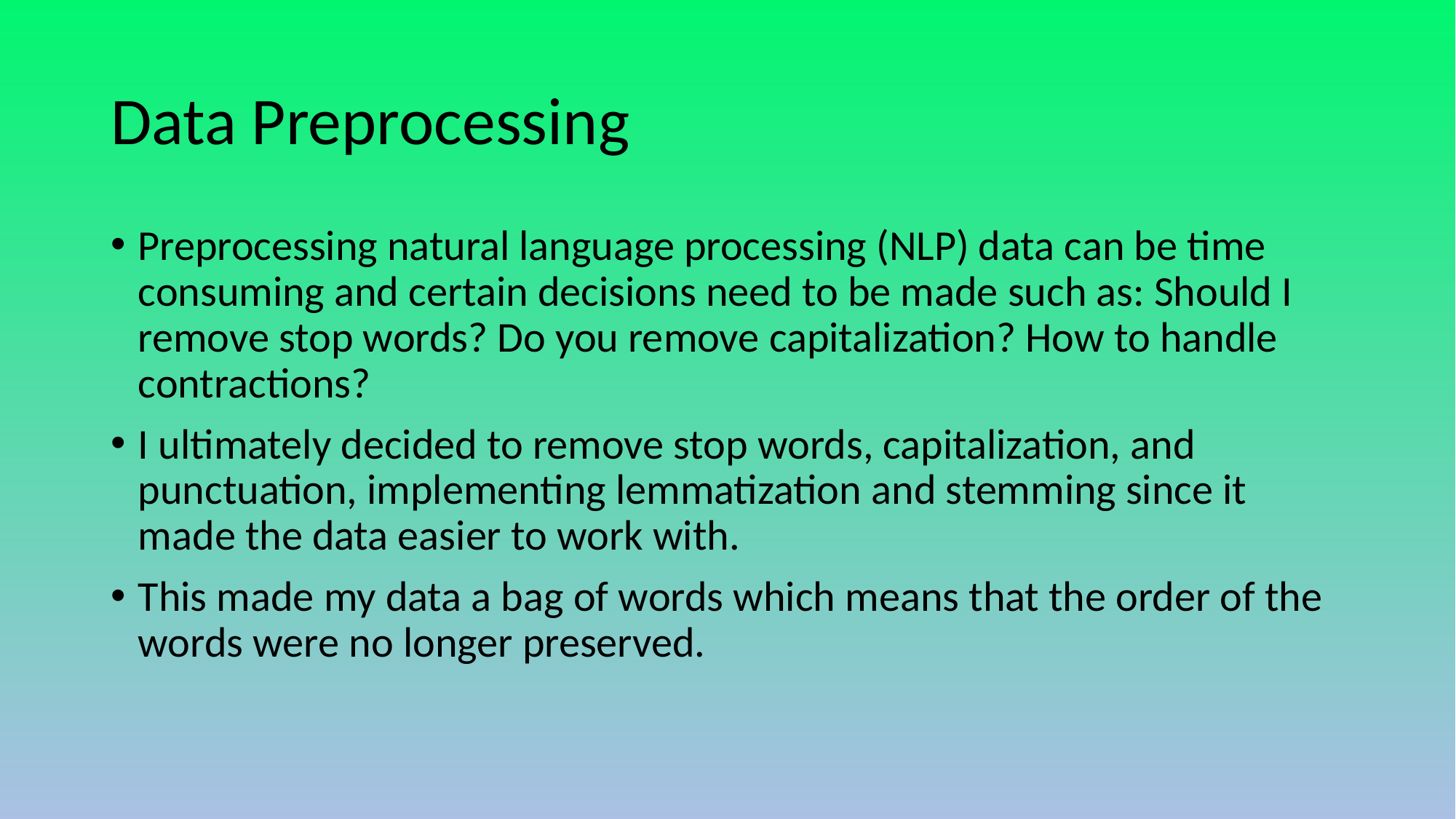

# Data Preprocessing
Preprocessing natural language processing (NLP) data can be time consuming and certain decisions need to be made such as: Should I remove stop words? Do you remove capitalization? How to handle contractions?
I ultimately decided to remove stop words, capitalization, and punctuation, implementing lemmatization and stemming since it made the data easier to work with.
This made my data a bag of words which means that the order of the words were no longer preserved.